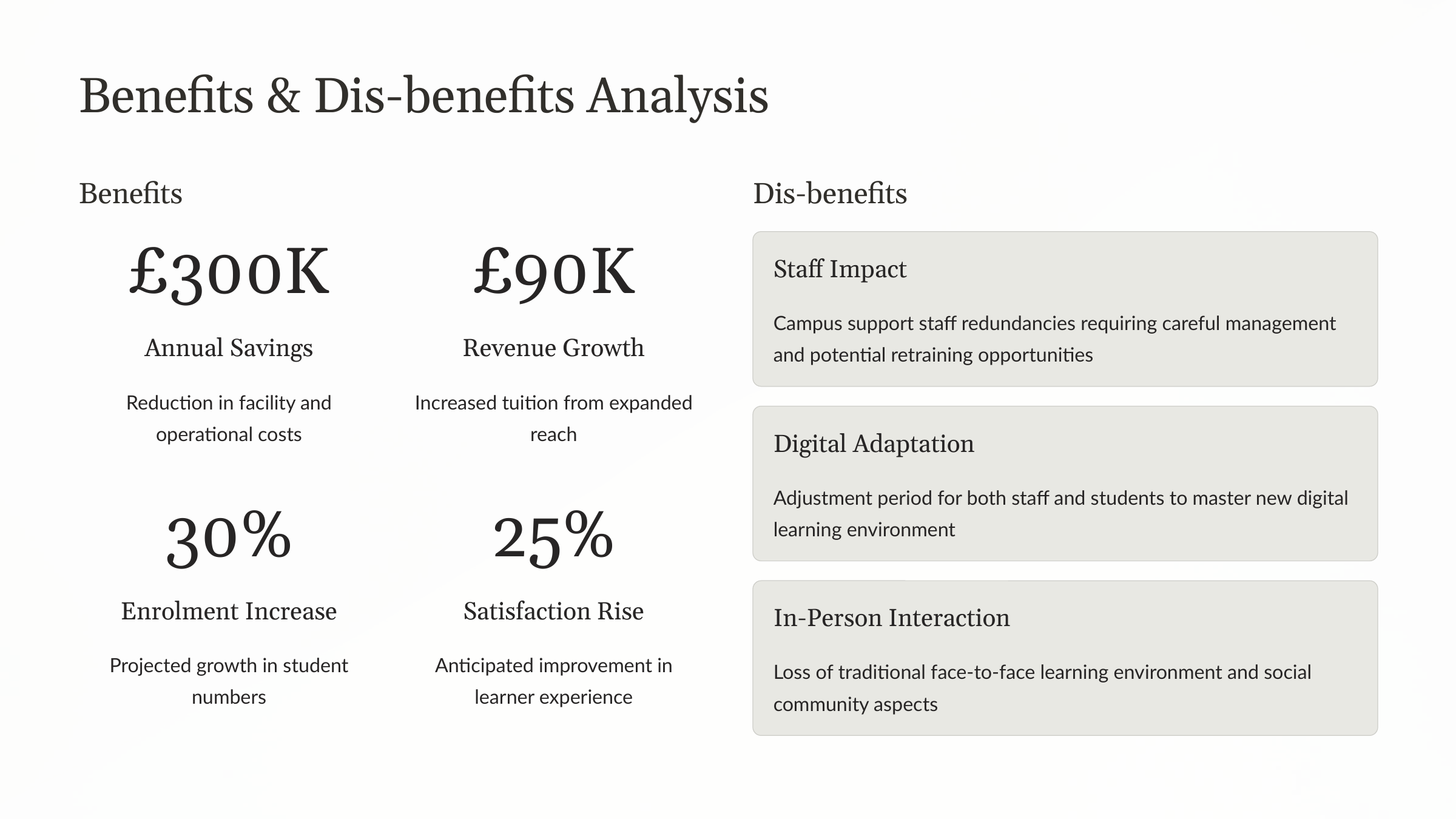

Benefits & Dis-benefits Analysis
Benefits
Dis-benefits

£300K
£90K
Staff Impact
Campus support staff redundancies requiring careful management and potential retraining opportunities
Annual Savings
Revenue Growth
Reduction in facility and operational costs
Increased tuition from expanded reach

Digital Adaptation
Adjustment period for both staff and students to master new digital learning environment
30%
25%

Enrolment Increase
Satisfaction Rise
In-Person Interaction
Projected growth in student numbers
Anticipated improvement in learner experience
Loss of traditional face-to-face learning environment and social community aspects